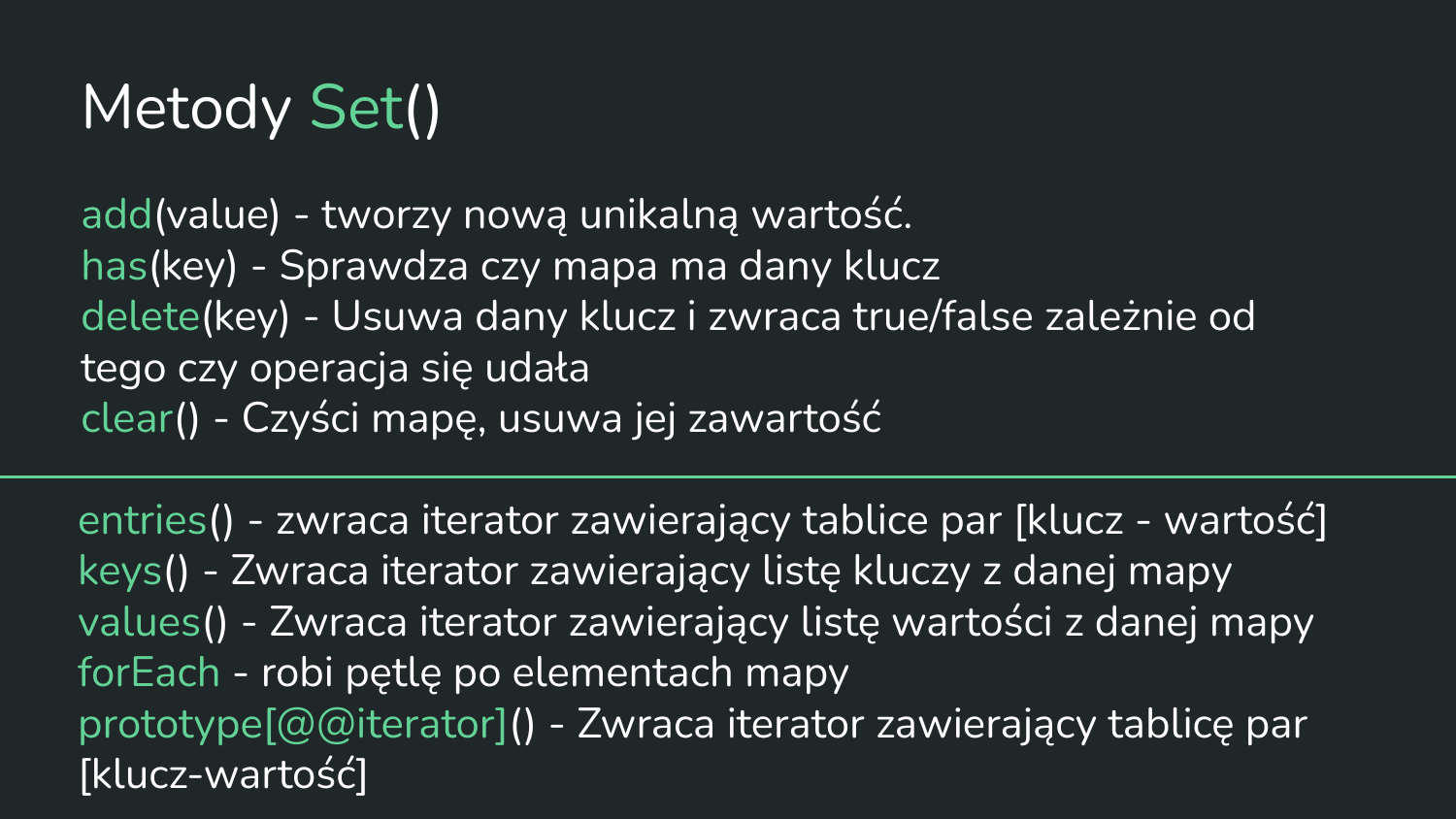

# Metody Set()
add(value) - tworzy nową unikalną wartość.
has(key) - Sprawdza czy mapa ma dany klucz
delete(key) - Usuwa dany klucz i zwraca true/false zależnie od tego czy operacja się udała
clear() - Czyści mapę, usuwa jej zawartość
entries() - zwraca iterator zawierający tablice par [klucz - wartość]
keys() - Zwraca iterator zawierający listę kluczy z danej mapy
values() - Zwraca iterator zawierający listę wartości z danej mapy
forEach - robi pętlę po elementach mapy
prototype[@@iterator]() - Zwraca iterator zawierający tablicę par [klucz-wartość]